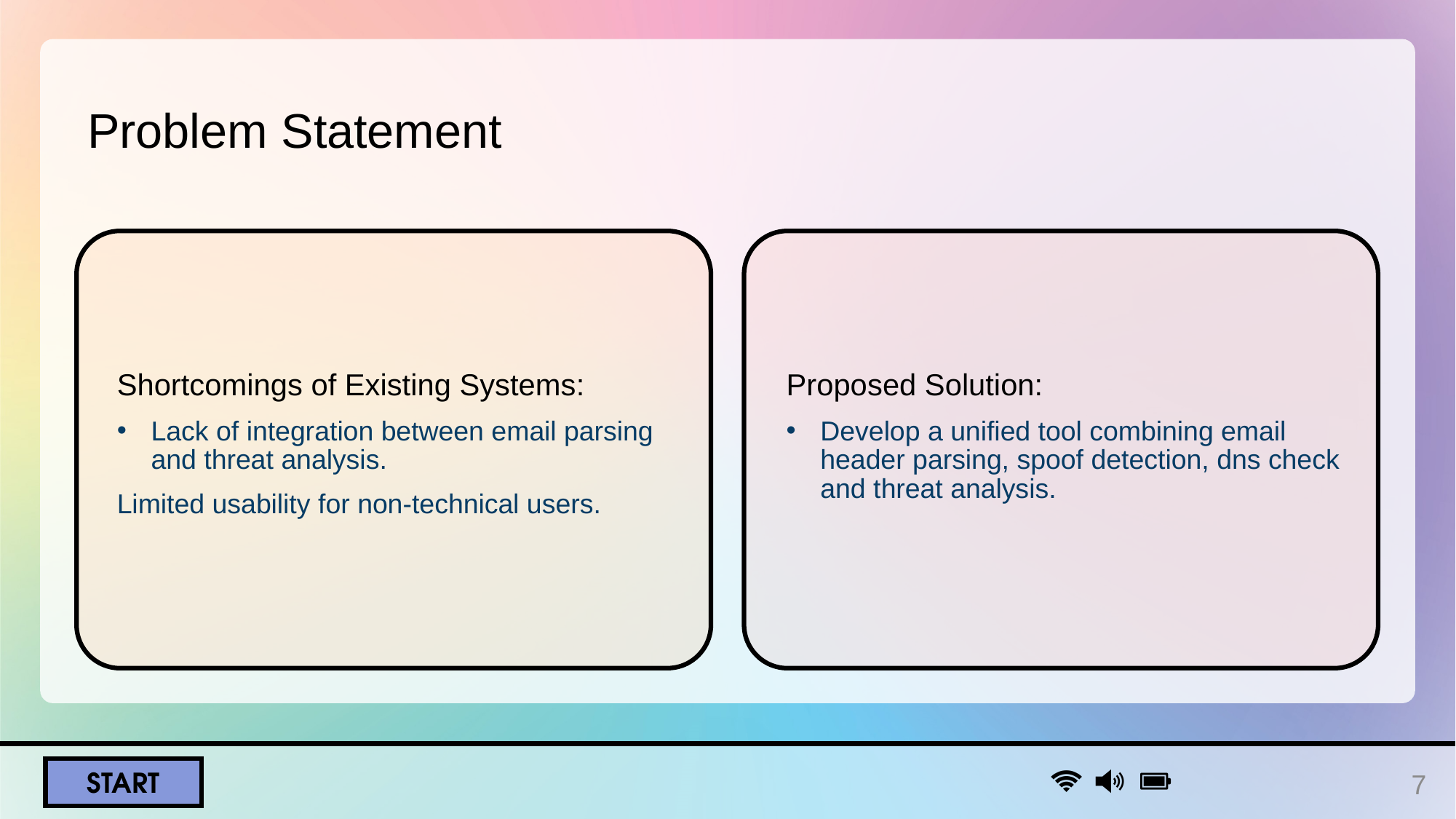

# Problem Statement

Shortcomings of Existing Systems:
Lack of integration between email parsing and threat analysis.
Limited usability for non-technical users.

Proposed Solution:
Develop a unified tool combining email header parsing, spoof detection, dns check and threat analysis.

7